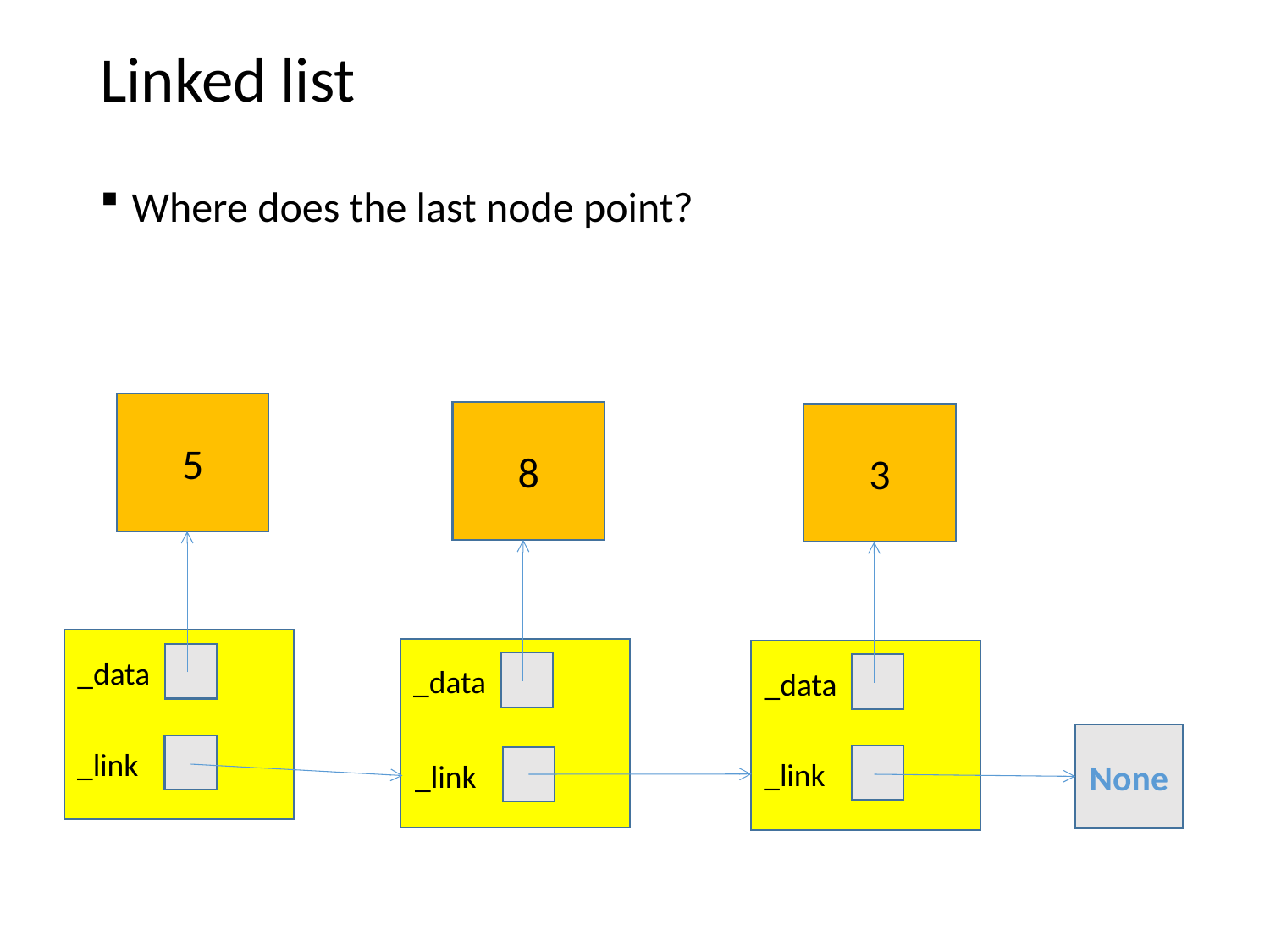

# Linked list
Where does the last node point?

5
8
3

_data

_data
_data
None

_link

_link
_link